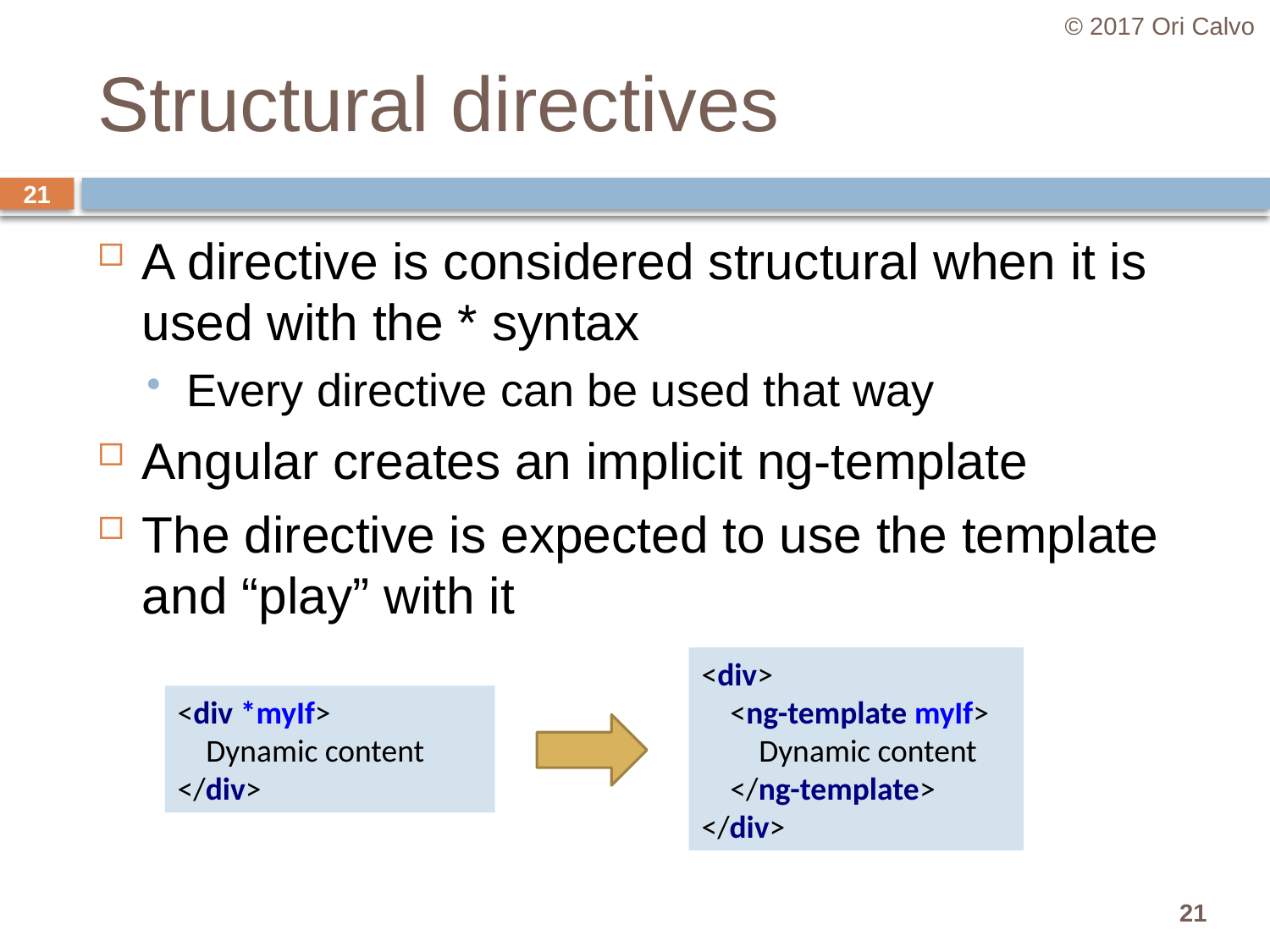

© 2017 Ori Calvo
# Structural directives
21
A directive is considered structural when it is used with the * syntax
Every directive can be used that way
Angular creates an implicit ng-template
The directive is expected to use the template and “play” with it
<div>
    <ng-template myIf>
        Dynamic content
    </ng-template>
</div>
<div *myIf>
    Dynamic content
</div>